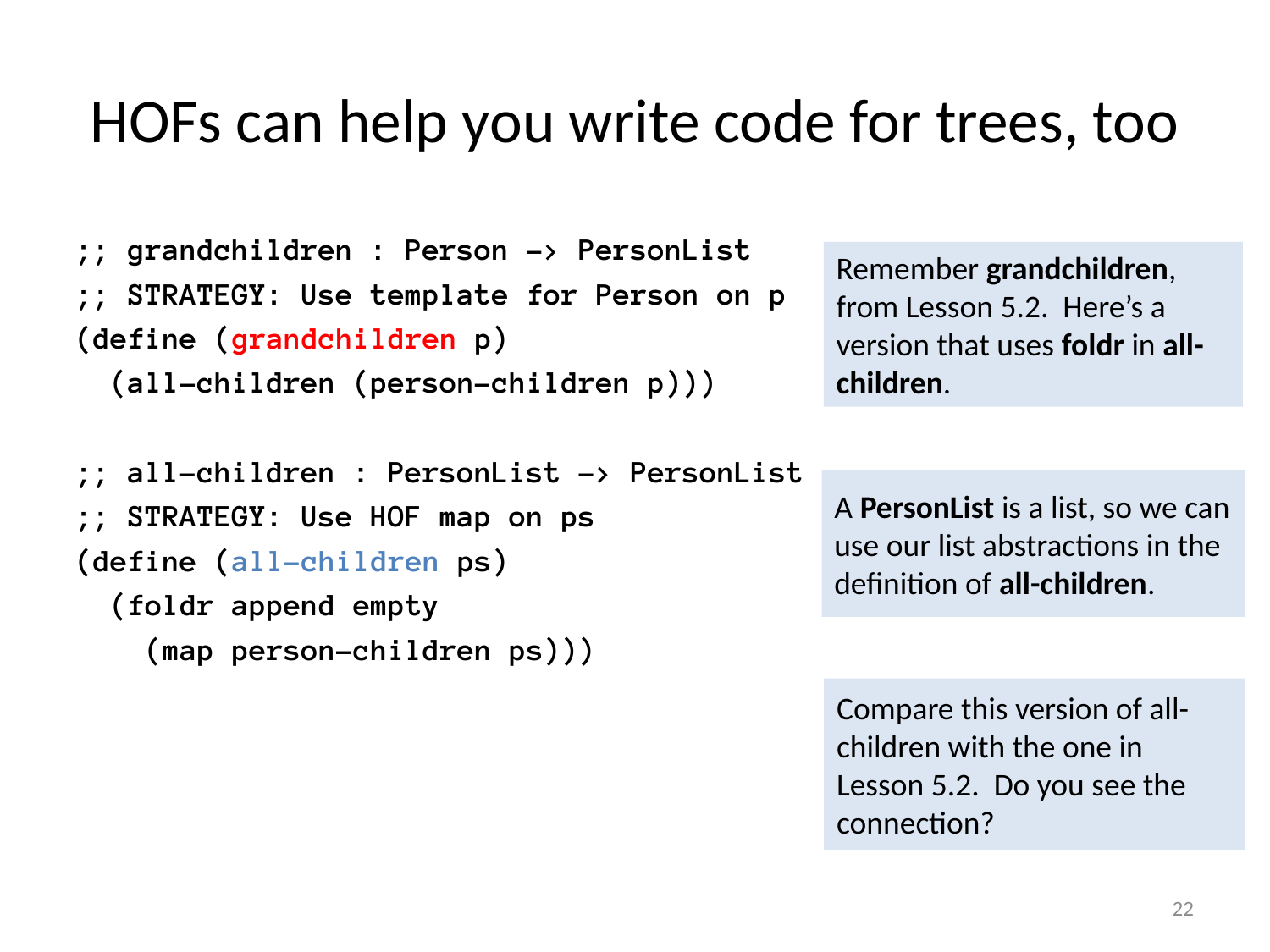

# HOFs can help you write code for trees, too
;; grandchildren : Person -> PersonList
;; STRATEGY: Use template for Person on p
(define (grandchildren p)
  (all-children (person-children p)))

;; all-children : PersonList -> PersonList
;; STRATEGY: Use HOF map on ps
(define (all-children ps)
  (foldr append empty
    (map person-children ps)))

Remember grandchildren, from Lesson 5.2.  Here’s a version that uses foldr in all-children.
A PersonList is a list, so we can use our list abstractions in the definition of all-children.
Compare this version of all-children with the one in Lesson 5.2.  Do you see the connection?
22